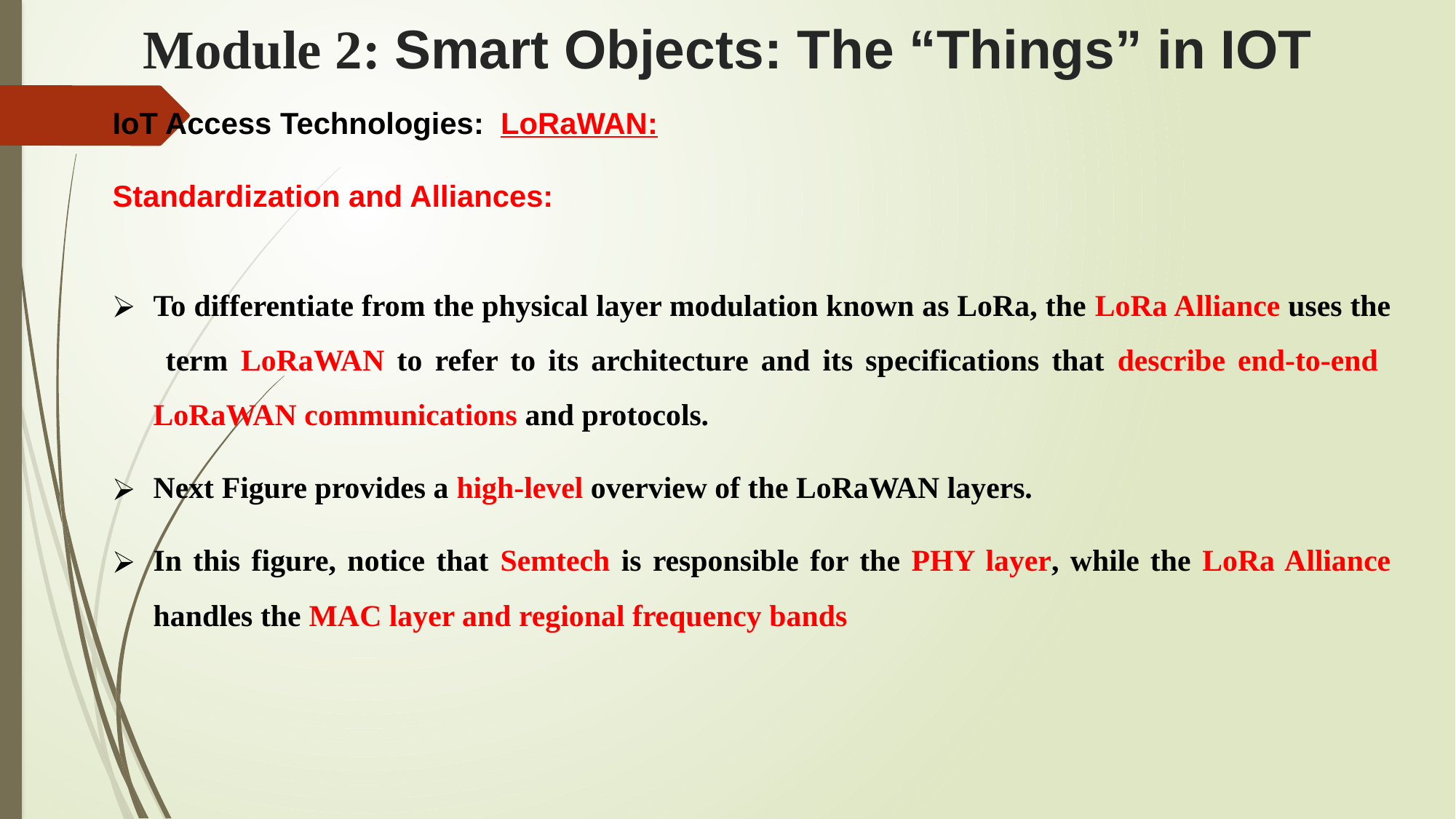

# Module 2: Smart Objects: The “Things” in IOT
IoT Access Technologies:  LoRaWAN:

Standardization and Alliances:

To differentiate from the physical layer modulation known as LoRa, the LoRa Alliance uses the  term LoRaWAN to refer to its architecture and its specifications that describe end-to-end  LoRaWAN communications and protocols.
Next Figure provides a high-level overview of the LoRaWAN layers.
In this figure, notice that Semtech is responsible for the PHY layer, while the LoRa Alliance handles the MAC layer and regional frequency bands